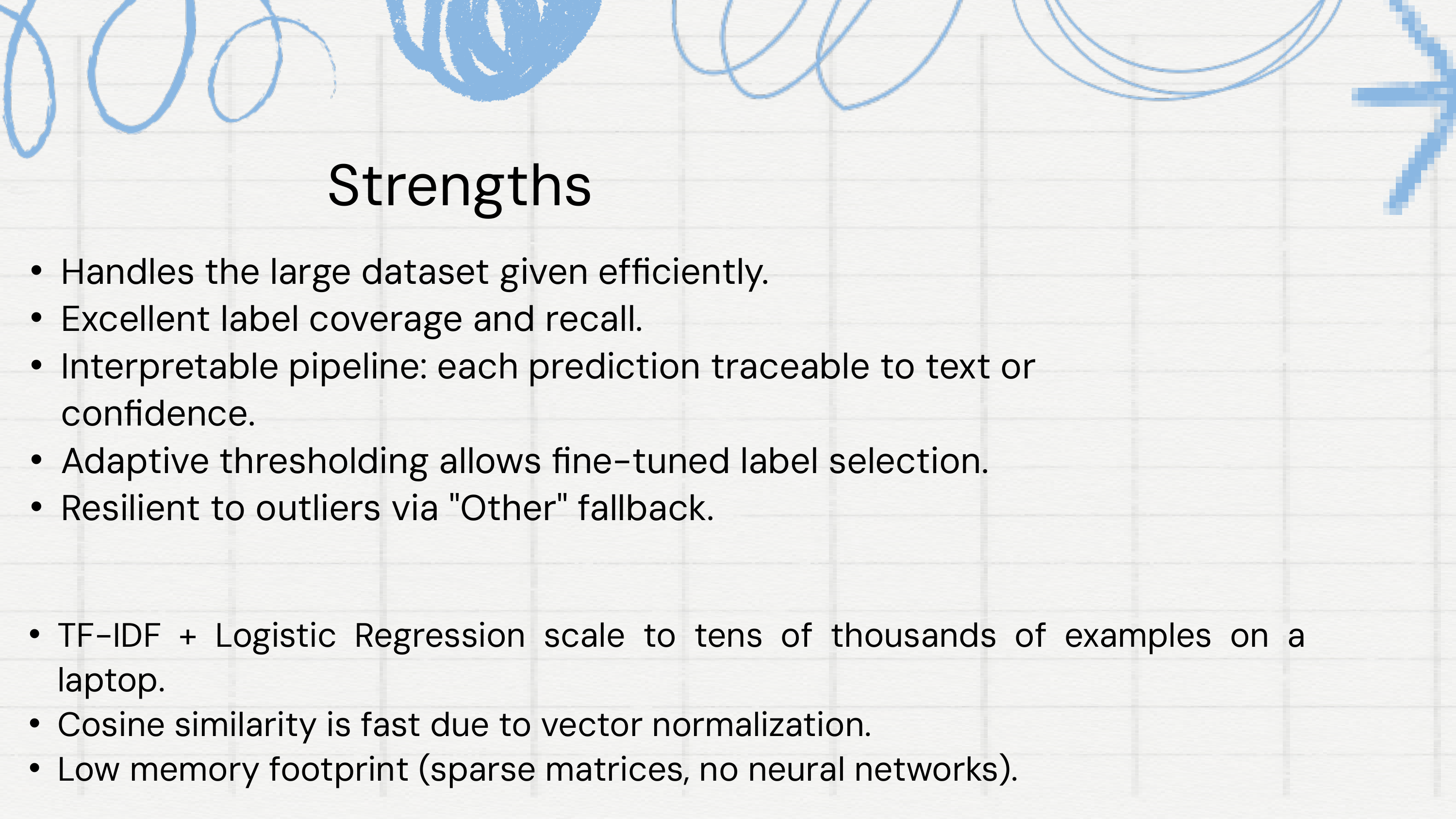

Strengths
Handles the large dataset given efficiently.
Excellent label coverage and recall.
Interpretable pipeline: each prediction traceable to text or confidence.
Adaptive thresholding allows fine-tuned label selection.
Resilient to outliers via "Other" fallback.

TF-IDF + Logistic Regression scale to tens of thousands of examples on a laptop.
Cosine similarity is fast due to vector normalization.
Low memory footprint (sparse matrices, no neural networks).